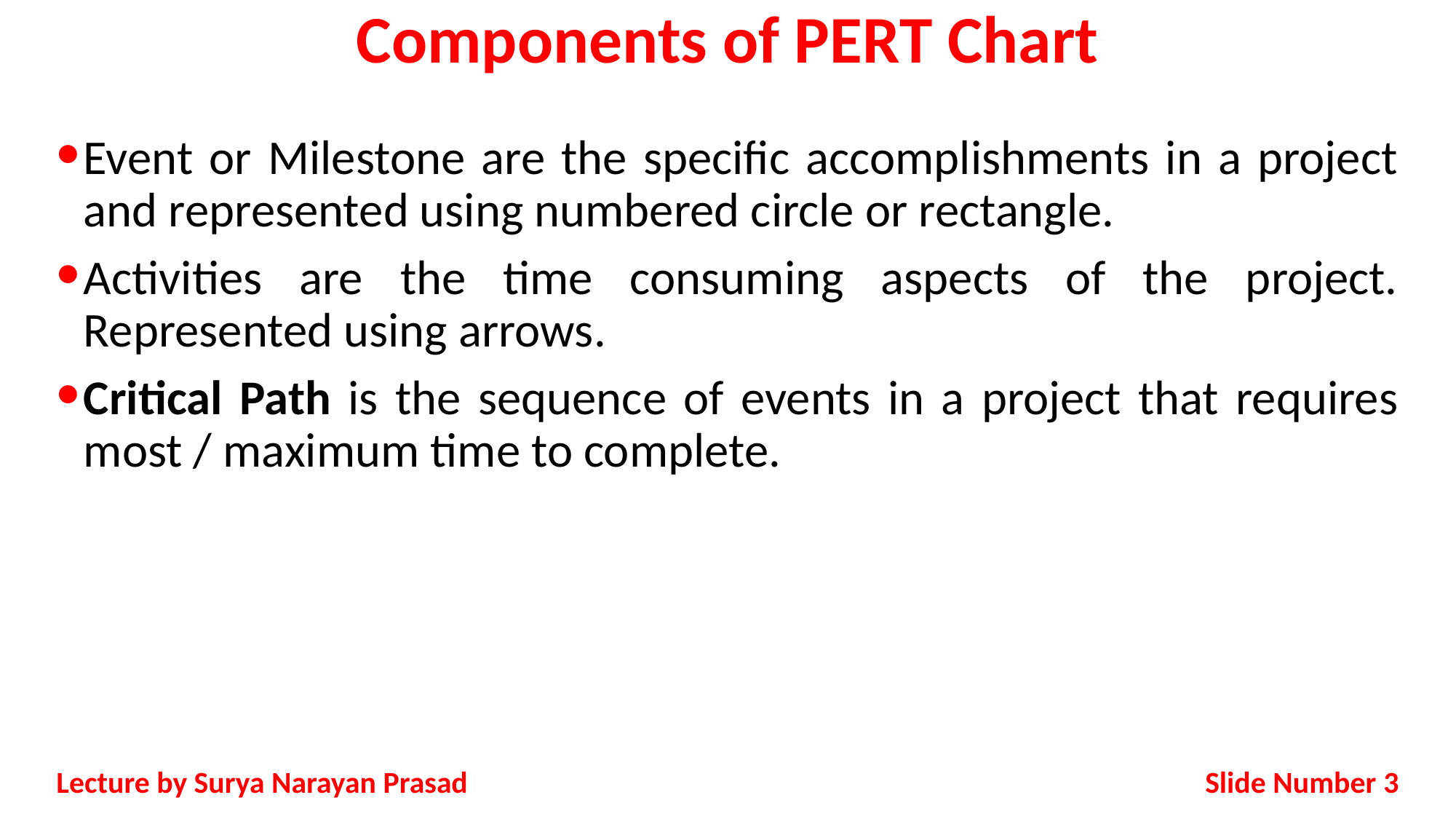

# Components of PERT Chart
Event or Milestone are the specific accomplishments in a project and represented using numbered circle or rectangle.
Activities are the time consuming aspects of the project. Represented using arrows.
Critical Path is the sequence of events in a project that requires most / maximum time to complete.
Slide Number 3
Lecture by Surya Narayan Prasad